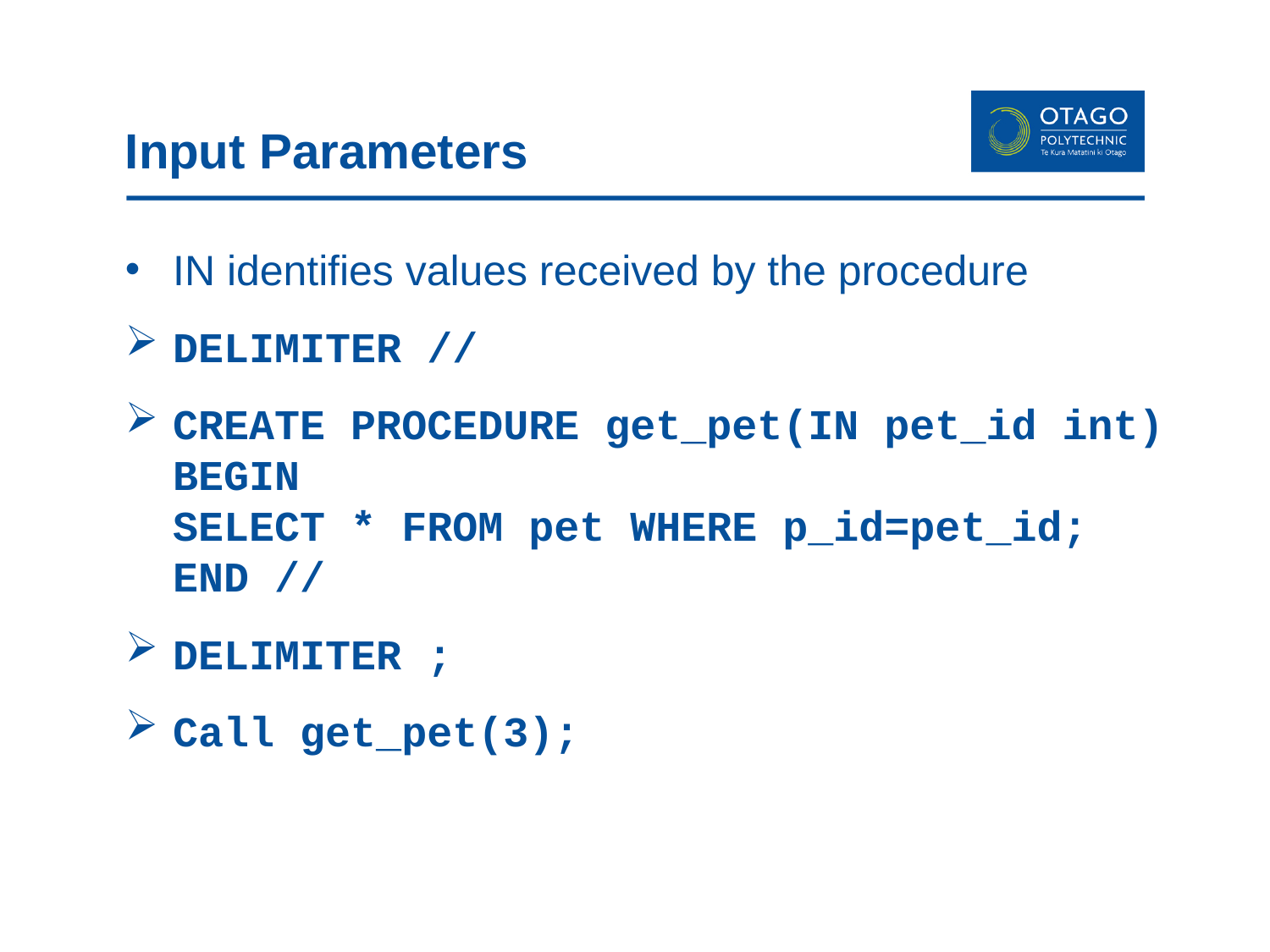

# Input Parameters
IN identifies values received by the procedure
DELIMITER //
CREATE PROCEDURE get_pet(IN pet_id int)
BEGIN
SELECT * FROM pet WHERE p_id=pet_id;
END //
DELIMITER ;
Call get_pet(3);
13